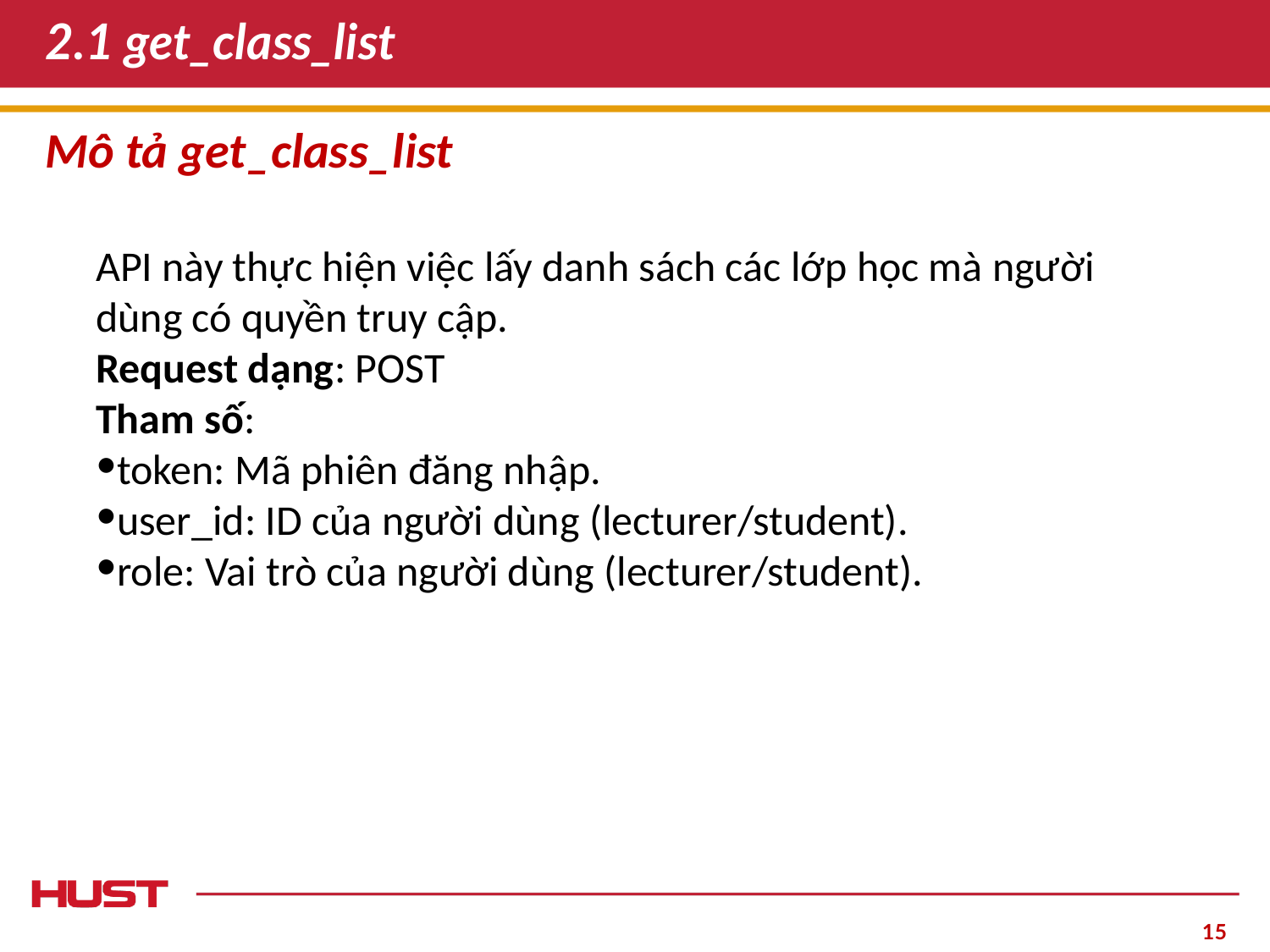

# 2.1 get_class_list
Mô tả get_class_list

API này thực hiện việc lấy danh sách các lớp học mà người dùng có quyền truy cập.
Request dạng: POST
Tham số:
token: Mã phiên đăng nhập.
user_id: ID của người dùng (lecturer/student).
role: Vai trò của người dùng (lecturer/student).

15